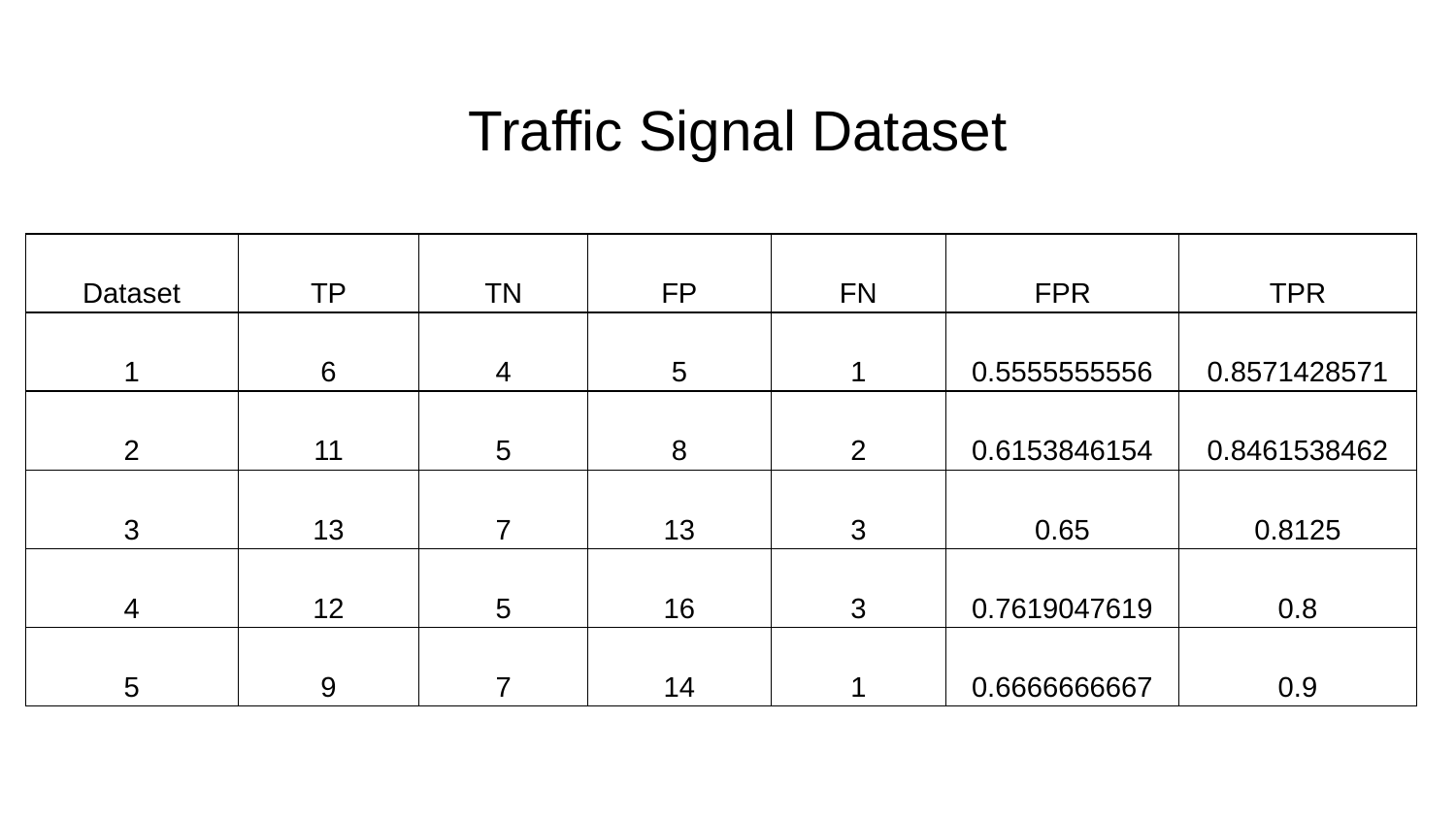

# Traffic Signal Dataset
| Dataset | TP | TN | FP | FN | FPR | TPR |
| --- | --- | --- | --- | --- | --- | --- |
| 1 | 6 | 4 | 5 | 1 | 0.5555555556 | 0.8571428571 |
| 2 | 11 | 5 | 8 | 2 | 0.6153846154 | 0.8461538462 |
| 3 | 13 | 7 | 13 | 3 | 0.65 | 0.8125 |
| 4 | 12 | 5 | 16 | 3 | 0.7619047619 | 0.8 |
| 5 | 9 | 7 | 14 | 1 | 0.6666666667 | 0.9 |